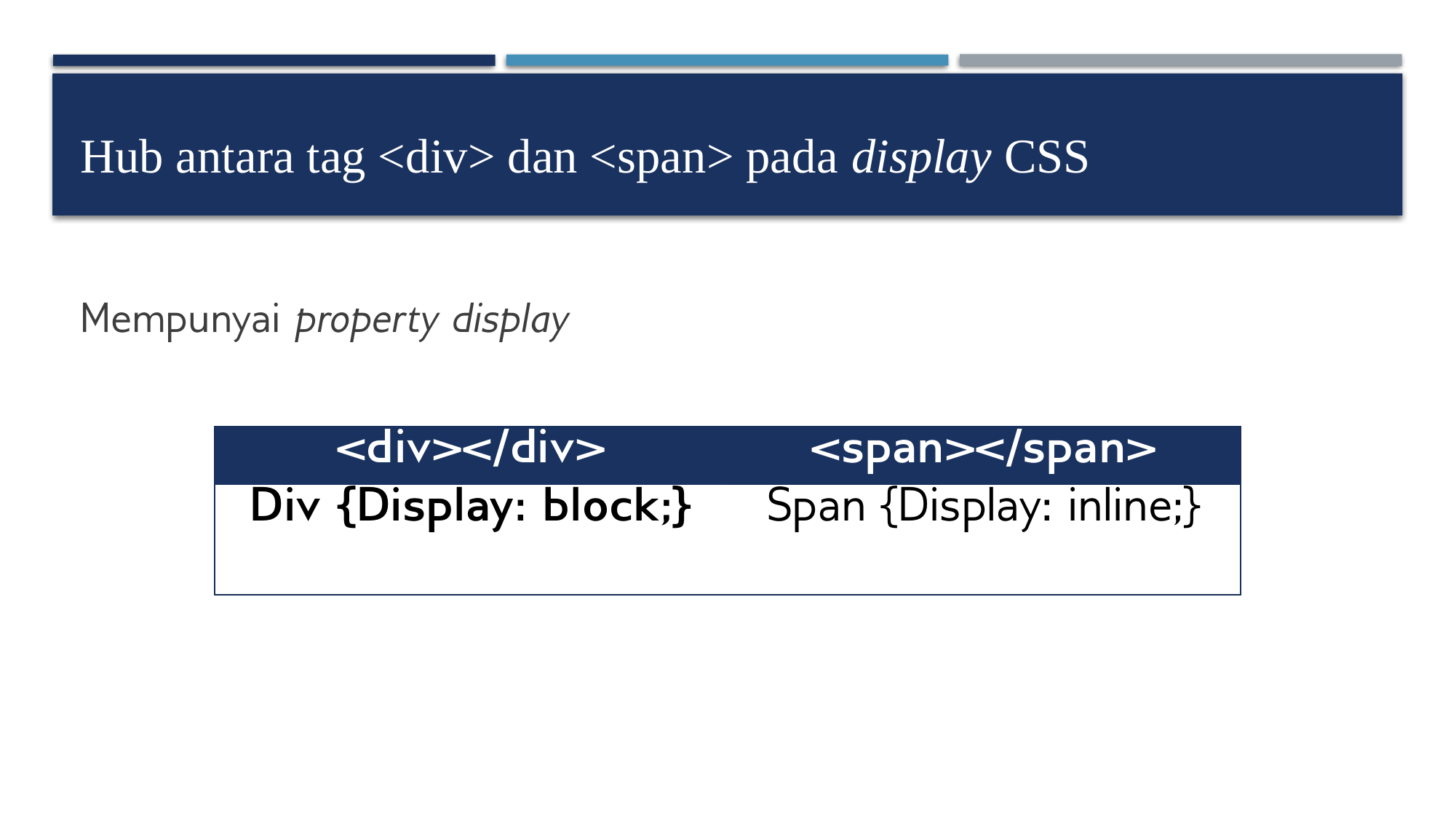

Hub antara tag <div> dan <span> pada display CSS
Mempunyai property display
| <div></div> | <span></span> |
| --- | --- |
| Div {Display: block;} | Span {Display: inline;} |